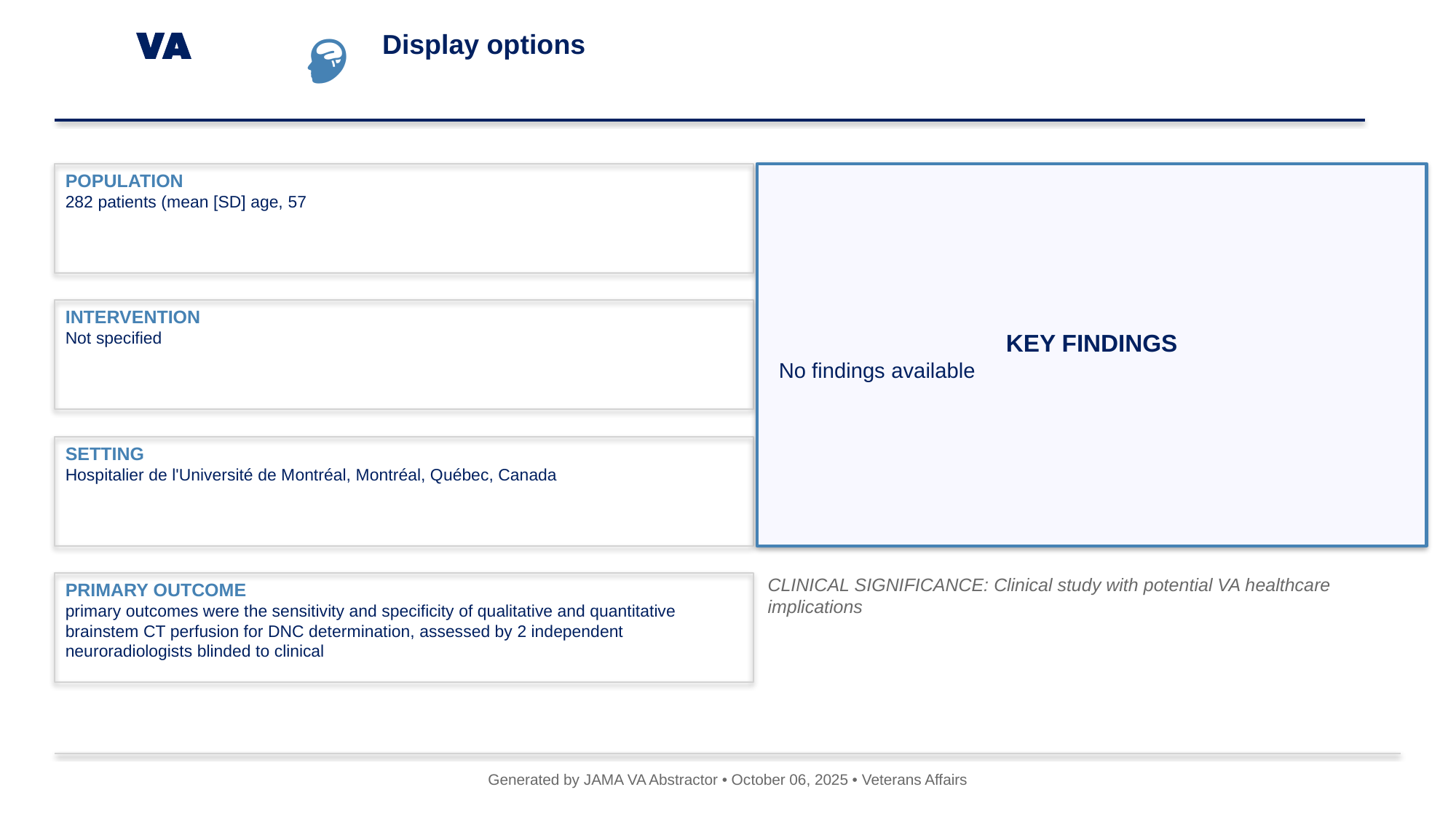

VA
🧠
Display options
#

POPULATION
282 patients (mean [SD] age, 57
KEY FINDINGS
No findings available

INTERVENTION
Not specified

SETTING
Hospitalier de l'Université de Montréal, Montréal, Québec, Canada
CLINICAL SIGNIFICANCE: Clinical study with potential VA healthcare implications

PRIMARY OUTCOME
primary outcomes were the sensitivity and specificity of qualitative and quantitative brainstem CT perfusion for DNC determination, assessed by 2 independent neuroradiologists blinded to clinical
Generated by JAMA VA Abstractor • October 06, 2025 • Veterans Affairs